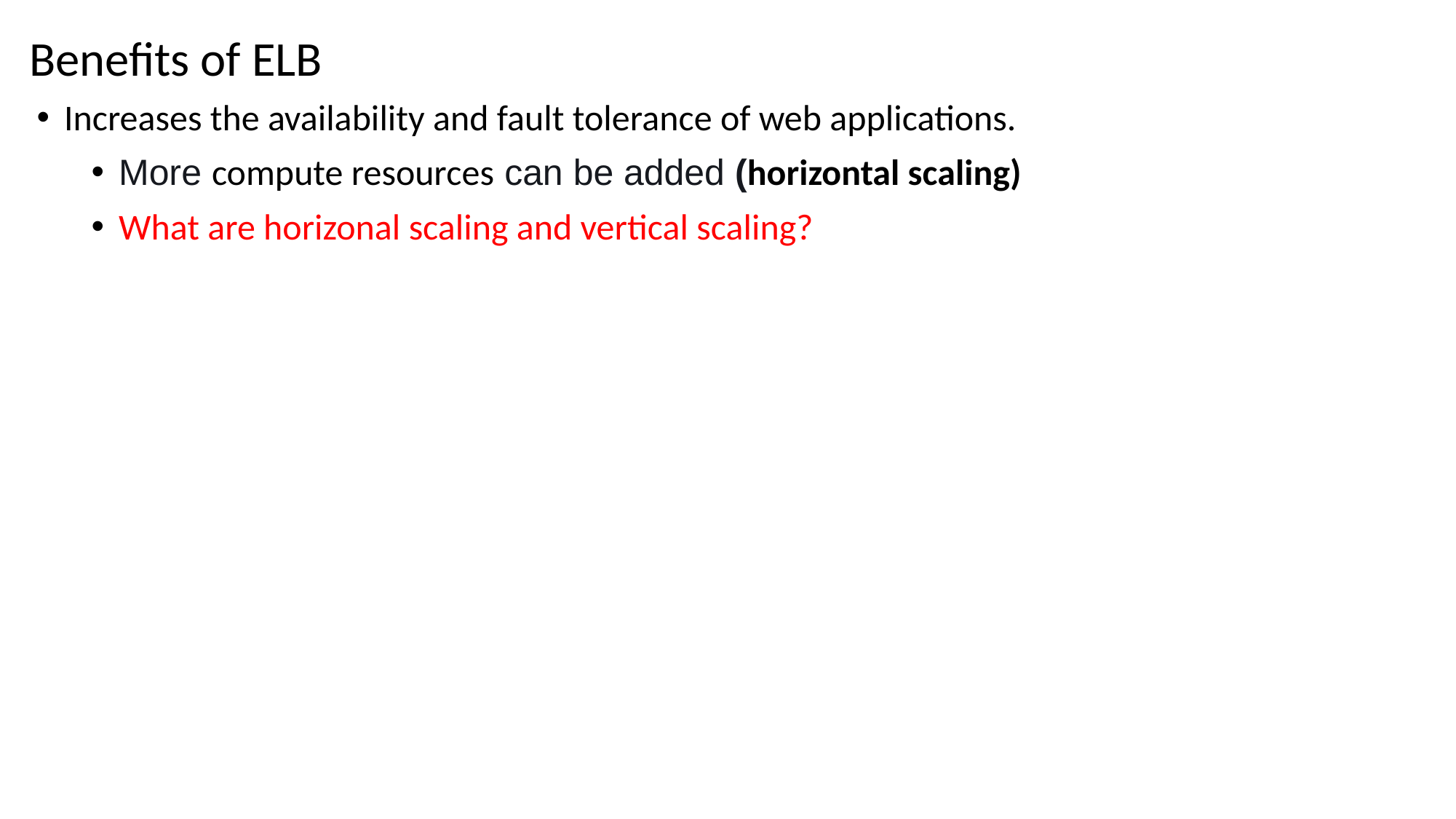

Benefits of ELB
Increases the availability and fault tolerance of web applications.
More compute resources can be added (horizontal scaling)
What are horizonal scaling and vertical scaling?